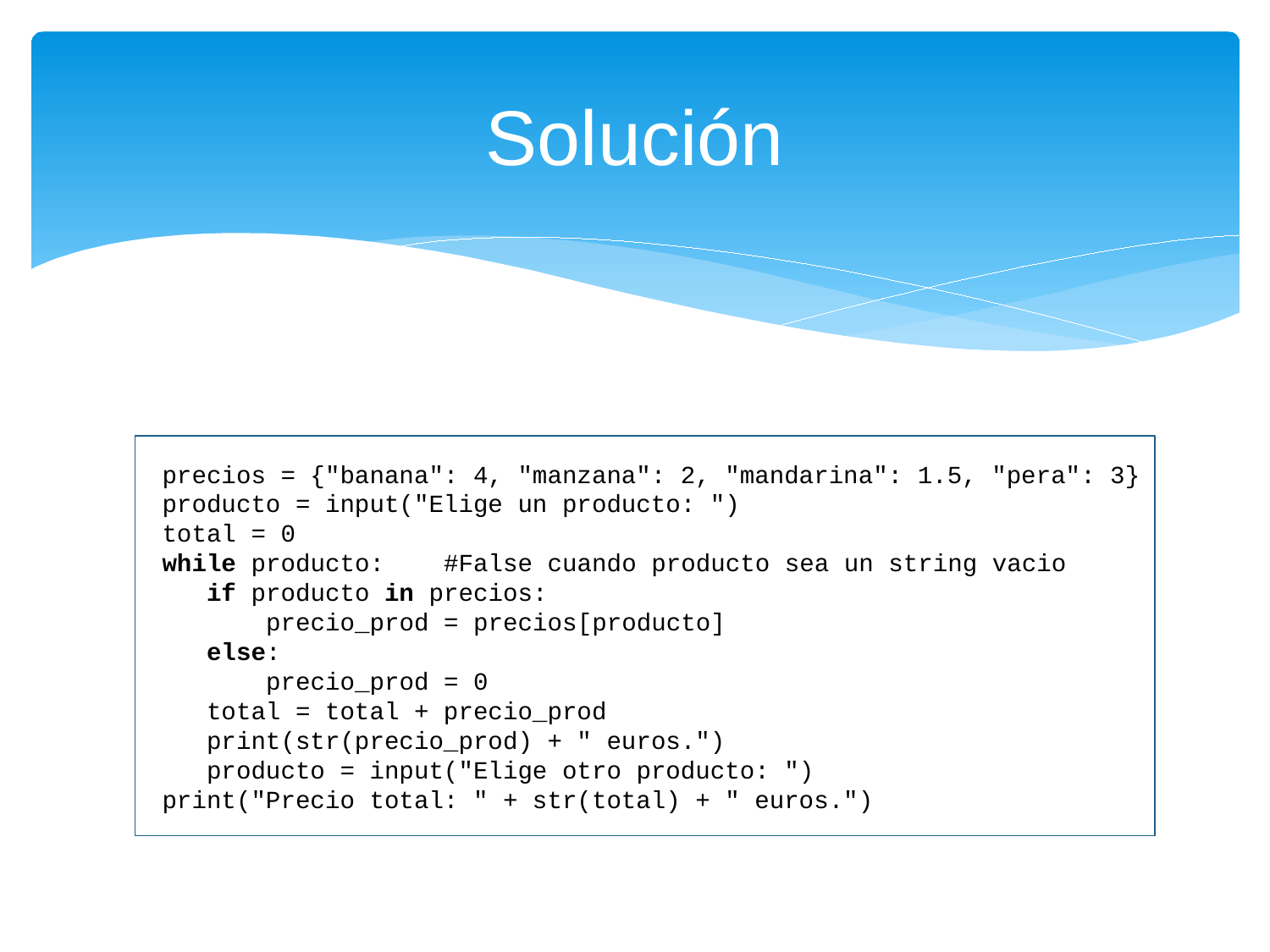

# Solución
 precios = {"banana": 4, "manzana": 2, "mandarina": 1.5, "pera": 3}
 producto = input("Elige un producto: ")
 total = 0
 while producto:    #False cuando producto sea un string vacio
    if producto in precios:
        precio_prod = precios[producto]
    else:
        precio_prod = 0
    total = total + precio_prod
    print(str(precio_prod) + " euros.")
    producto = input("Elige otro producto: ")
 print("Precio total: " + str(total) + " euros.")